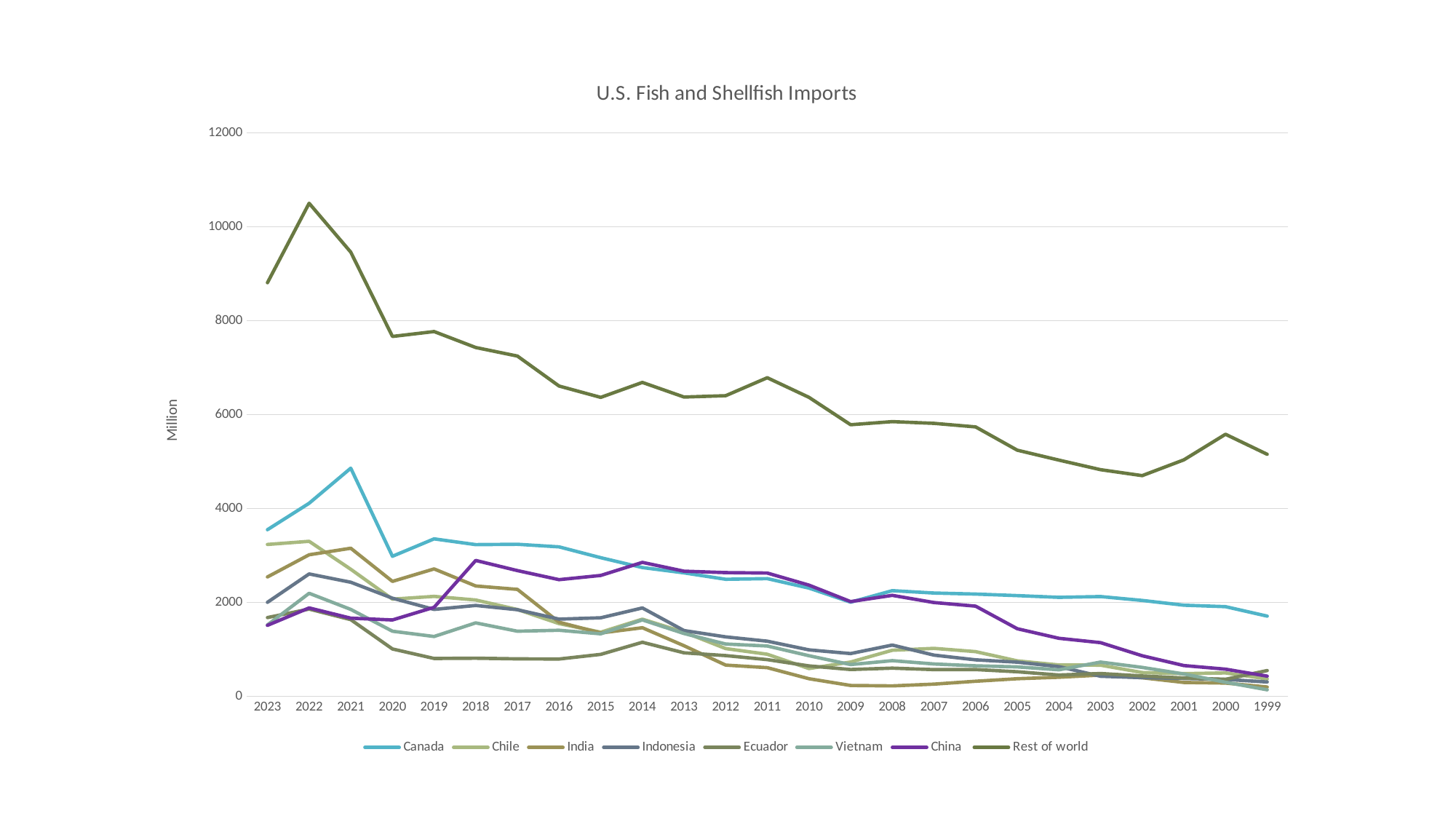

### Chart: U.S. Fish and Shellfish Imports

| Category | Canada | Chile | India | Indonesia | Ecuador | Vietnam | China  | Rest of world |
|---|---|---|---|---|---|---|---|---|
| 2023 | 3549.4 | 3235.7 | 2542.9 | 2002.5 | 1677.7 | 1521.5 | 1512.1 | 8810.1 |
| 2022 | 4112.4 | 3302.3 | 3015.5 | 2607.2 | 1858.9 | 2194.9 | 1884.3 | 10502.6 |
| 2021 | 4859.7 | 2707.2 | 3155.1 | 2430.8 | 1633.5 | 1851.8 | 1665.0 | 9461.1 |
| 2020 | 2983.4 | 2070.8 | 2448.6 | 2091.2 | 1009.7 | 1387.5 | 1627.6 | 7665.9 |
| 2019 | 3354.7 | 2129.3 | 2713.9 | 1851.9 | 807.4 | 1275.1 | 1896.8 | 7770.1 |
| 2018 | 3231.5 | 2051.9 | 2350.7 | 1936.5 | 812.7 | 1565.2 | 2894.8 | 7430.7 |
| 2017 | 3239.3 | 1850.2 | 2278.4 | 1845.1 | 799.1 | 1387.5 | 2678.3 | 7248.3 |
| 2016 | 3183.7 | 1549.8 | 1580.0 | 1644.8 | 795.4 | 1407.9 | 2485.5 | 6610.7 |
| 2015 | 2953.5 | 1367.0 | 1350.2 | 1673.7 | 893.9 | 1331.5 | 2575.3 | 6368.5 |
| 2014 | 2743.7 | 1643.6 | 1462.0 | 1882.9 | 1151.9 | 1628.5 | 2853.8 | 6687.1 |
| 2013 | 2630.5 | 1367.3 | 1078.3 | 1401.1 | 927.1 | 1338.1 | 2665.8 | 6376.1 |
| 2012 | 2493.8 | 1017.9 | 665.8 | 1267.1 | 868.7 | 1115.0 | 2635.3 | 6403.9 |
| 2011 | 2507.7 | 897.2 | 611.0 | 1174.9 | 782.7 | 1072.2 | 2626.4 | 6787.3 |
| 2010 | 2305.8 | 592.4 | 375.8 | 990.1 | 648.4 | 866.1 | 2369.0 | 6369.1 |
| 2009 | 2005.5 | 731.1 | 232.5 | 911.9 | 572.0 | 676.8 | 2018.6 | 5785.5 |
| 2008 | 2251.1 | 981.7 | 222.7 | 1092.7 | 600.9 | 760.5 | 2151.2 | 5851.2 |
| 2007 | 2200.3 | 1022.4 | 260.3 | 878.9 | 570.1 | 689.9 | 1998.5 | 5814.2 |
| 2006 | 2178.4 | 953.1 | 321.8 | 777.4 | 570.5 | 650.9 | 1921.4 | 5738.8 |
| 2005 | 2145.5 | 755.5 | 376.1 | 728.0 | 523.9 | 627.8 | 1440.5 | 5242.9 |
| 2004 | 2109.0 | 668.8 | 406.6 | 633.5 | 454.6 | 565.2 | 1236.7 | 5031.9 |
| 2003 | 2125.6 | 664.7 | 452.6 | 428.0 | 486.8 | 730.2 | 1144.2 | 4827.8 |
| 2002 | 2043.0 | 507.7 | 395.8 | 399.0 | 434.8 | 616.7 | 864.7 | 4701.6 |
| 2001 | 1941.4 | 483.6 | 296.1 | 381.4 | 391.2 | 476.5 | 655.7 | 5037.4 |
| 2000 | 1910.7 | 499.2 | 283.6 | 361.6 | 363.0 | 300.4 | 579.4 | 5581.9 |
| 1999 | 1708.8 | 371.2 | 199.1 | 306.1 | 549.4 | 139.5 | 430.7 | 5155.0 |